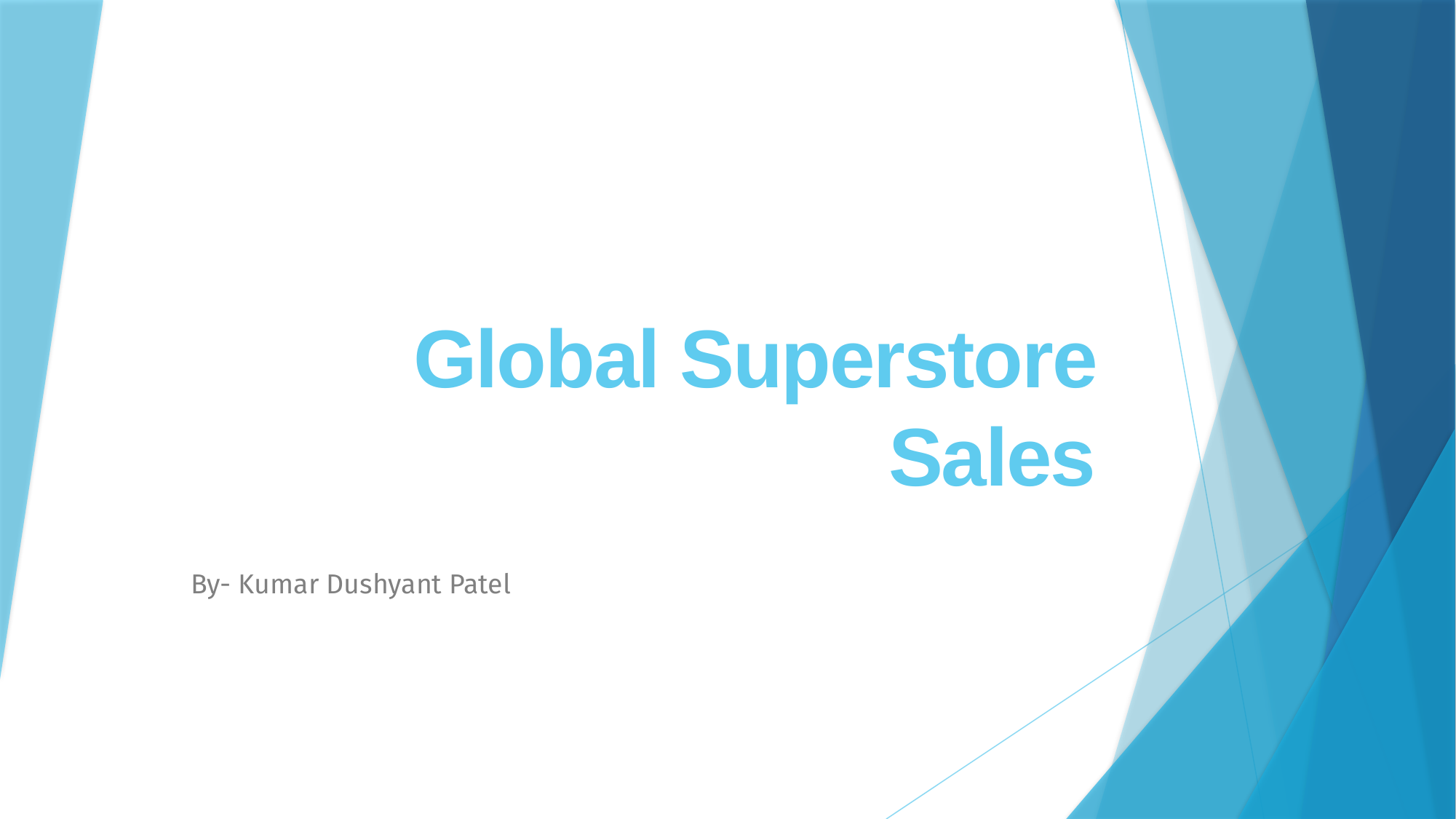

# Global Superstore Sales
By- Kumar Dushyant Patel